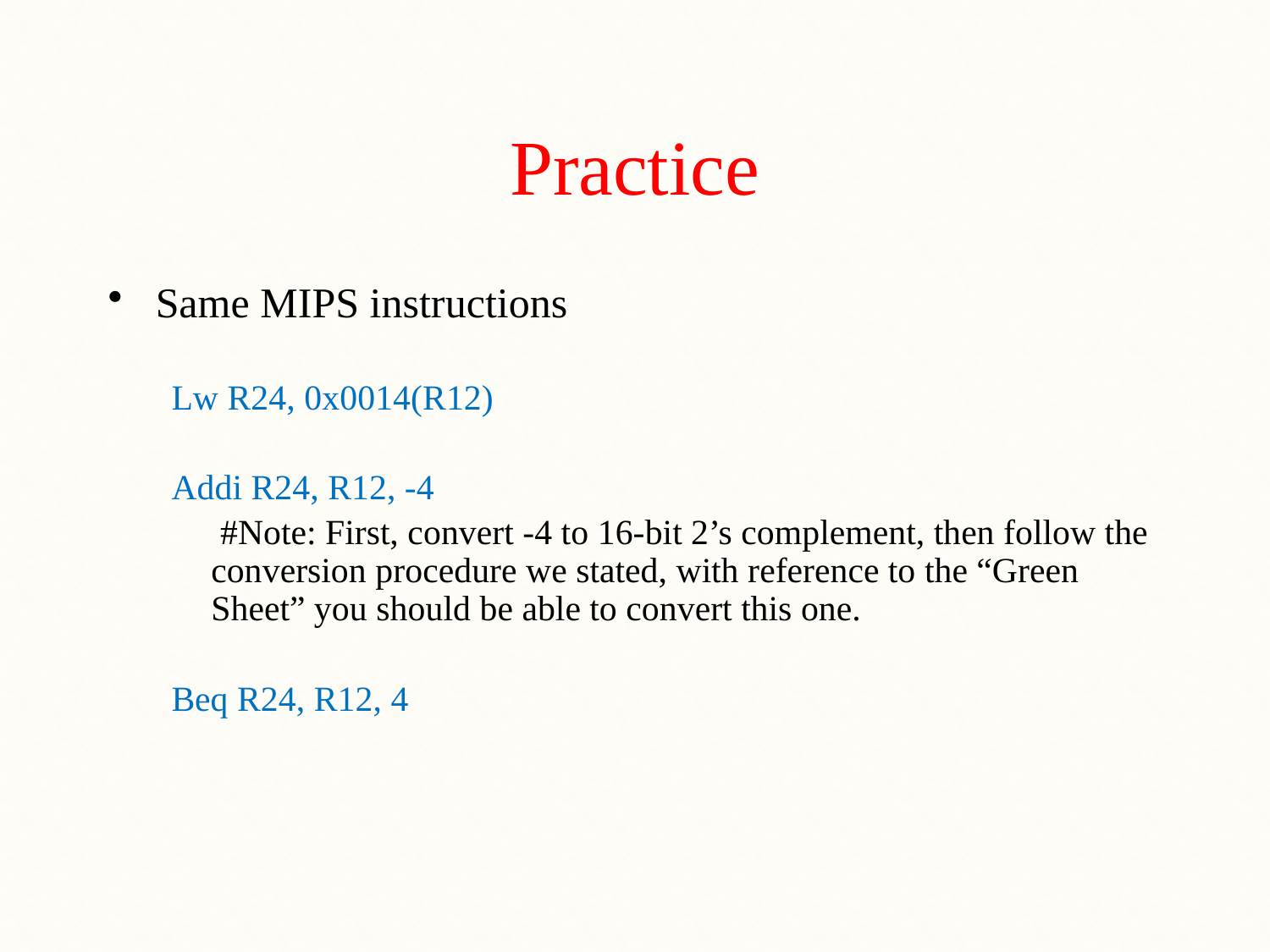

# Practice
Same MIPS instructions

Lw R24, 0x0014(R12)

Addi R24, R12, -4
	 #Note: First, convert -4 to 16-bit 2’s complement, then follow the conversion procedure we stated, with reference to the “Green Sheet” you should be able to convert this one.

Beq R24, R12, 4